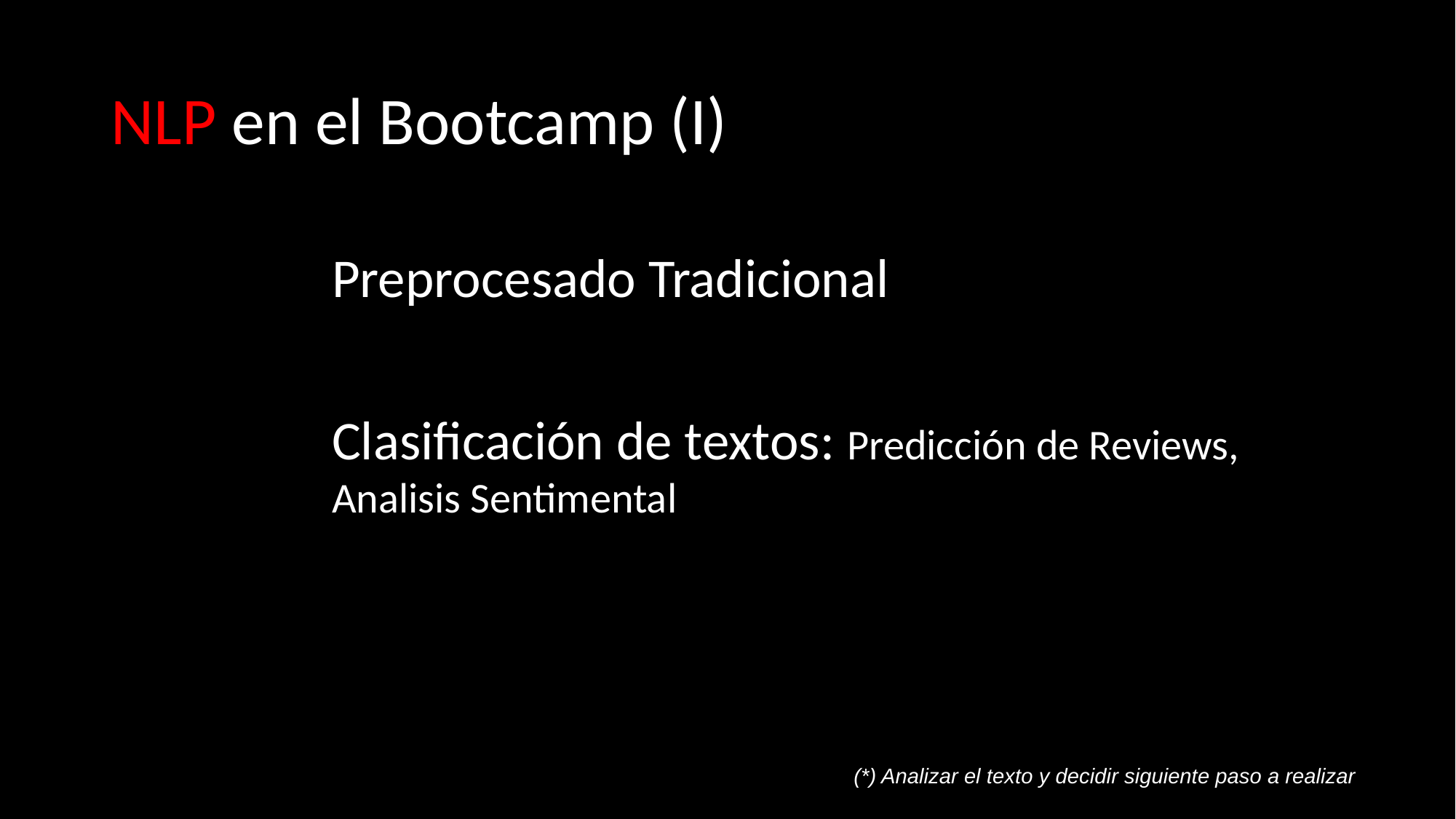

# NLP en el Bootcamp (I)
Preprocesado Tradicional
Clasificación de textos: Predicción de Reviews, Analisis Sentimental
(*) Analizar el texto y decidir siguiente paso a realizar